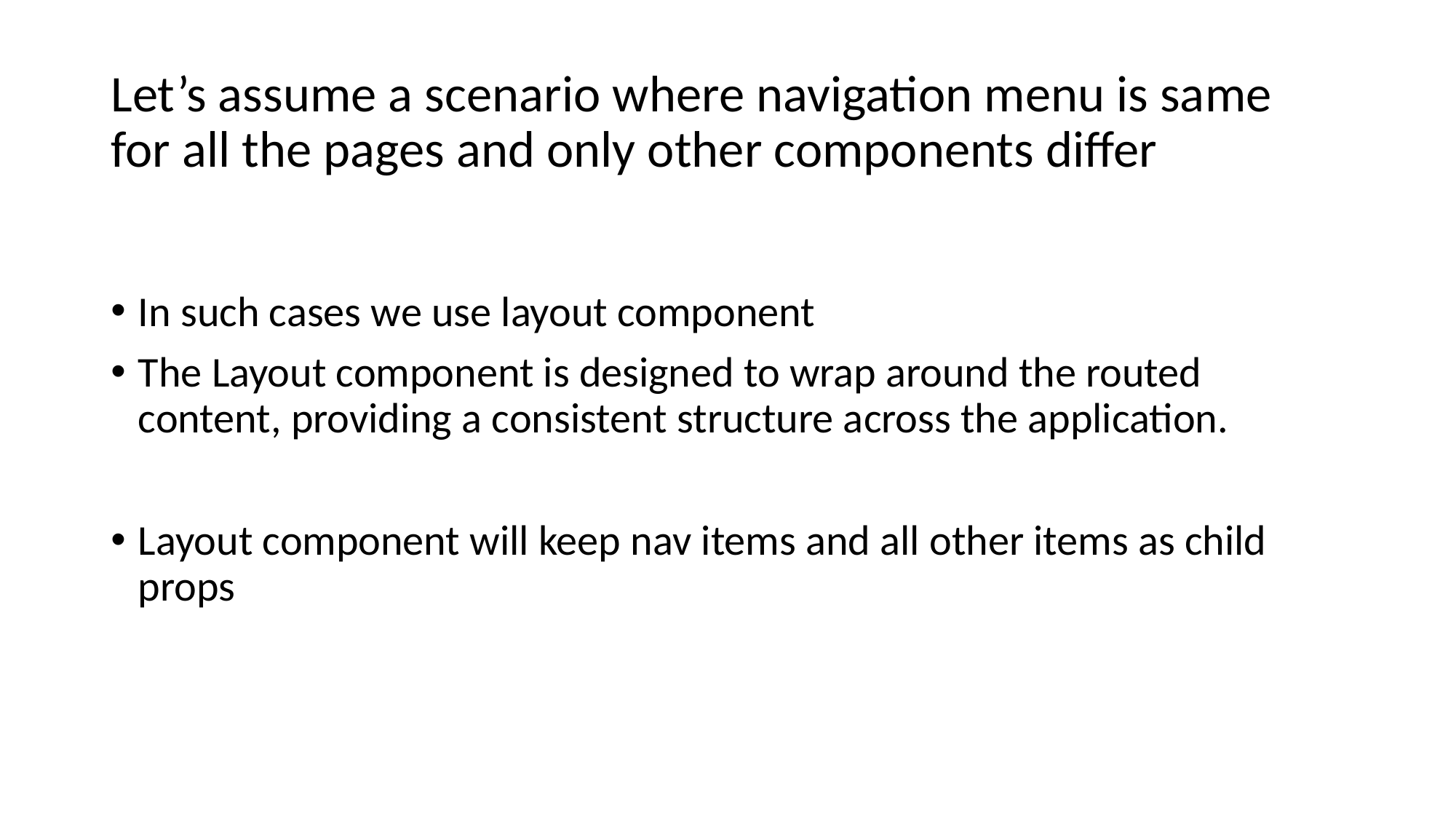

# Let’s assume a scenario where navigation menu is same for all the pages and only other components differ

In such cases we use layout component
The Layout component is designed to wrap around the routed content, providing a consistent structure across the application.

Layout component will keep nav items and all other items as child props